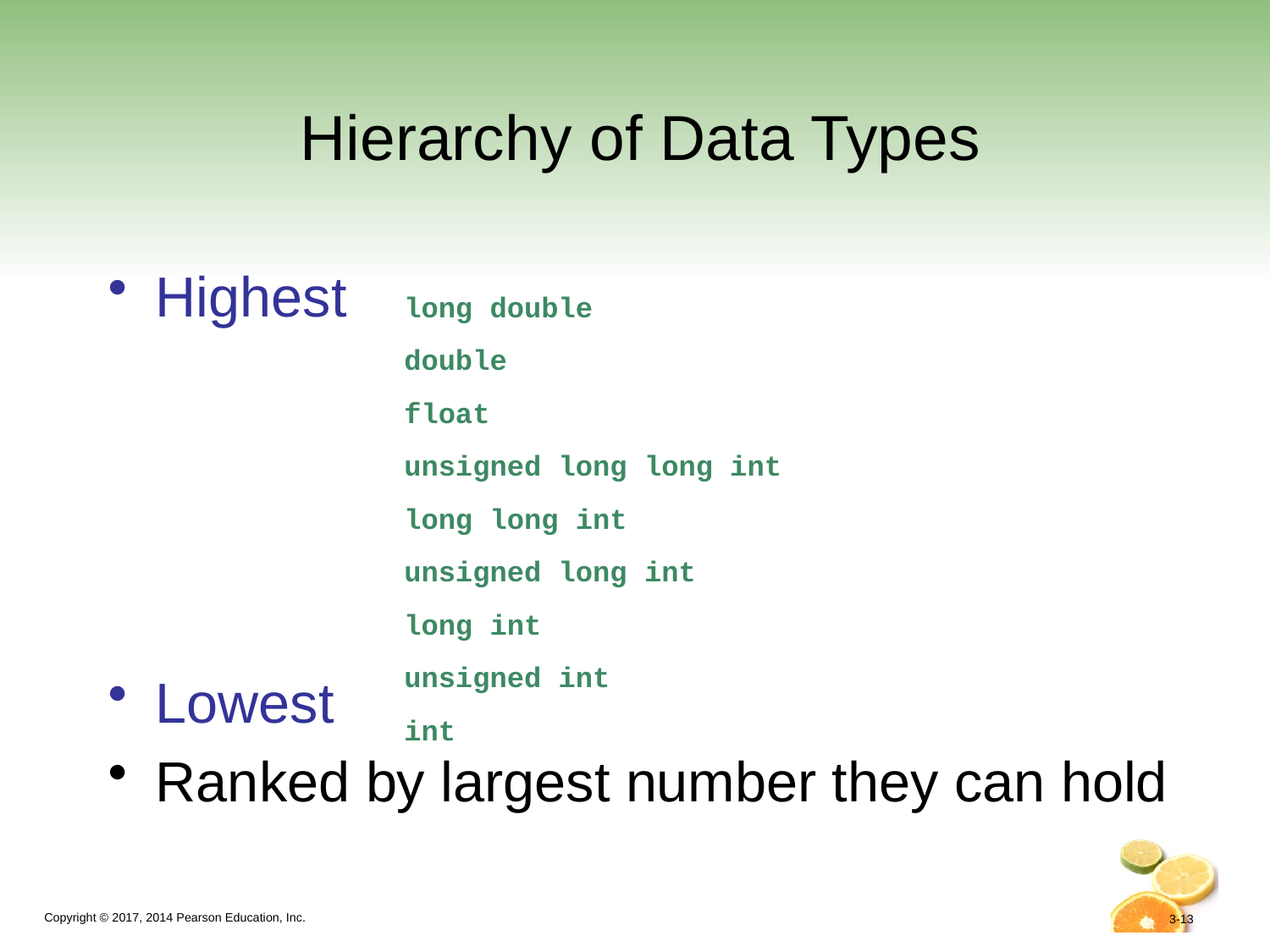

# Hierarchy of Data Types

long double
double
float
unsigned long long int
long long int
unsigned long int
long int
unsigned int
int
Highest

Lowest
Ranked by largest number they can hold
3-13